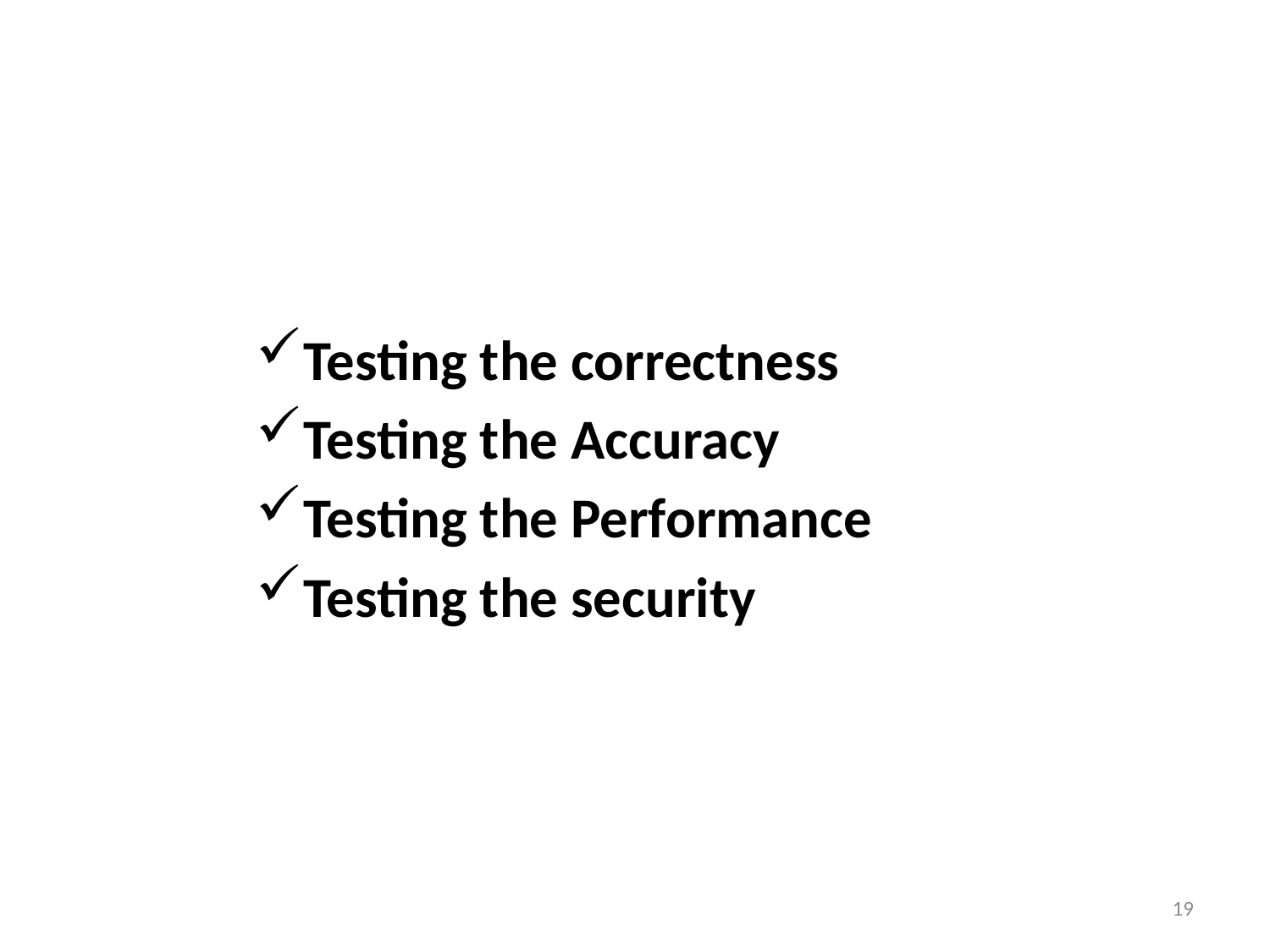

#
Testing the correctness
Testing the Accuracy
Testing the Performance
Testing the security
19